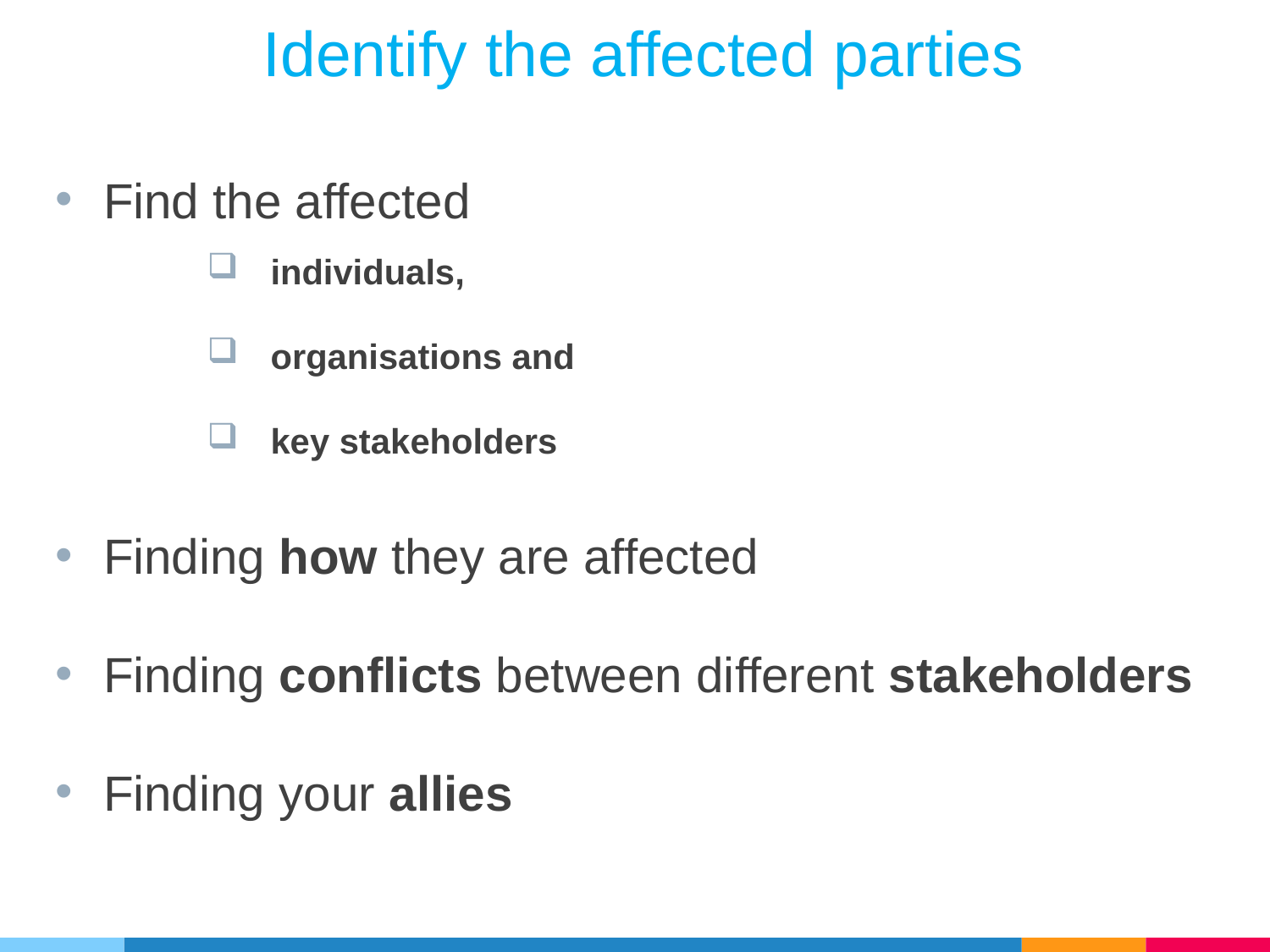

Identify the affected parties
Find the affected

Finding how they are affected
Finding conflicts between different stakeholders
Finding your allies
individuals,
organisations and
key stakeholders